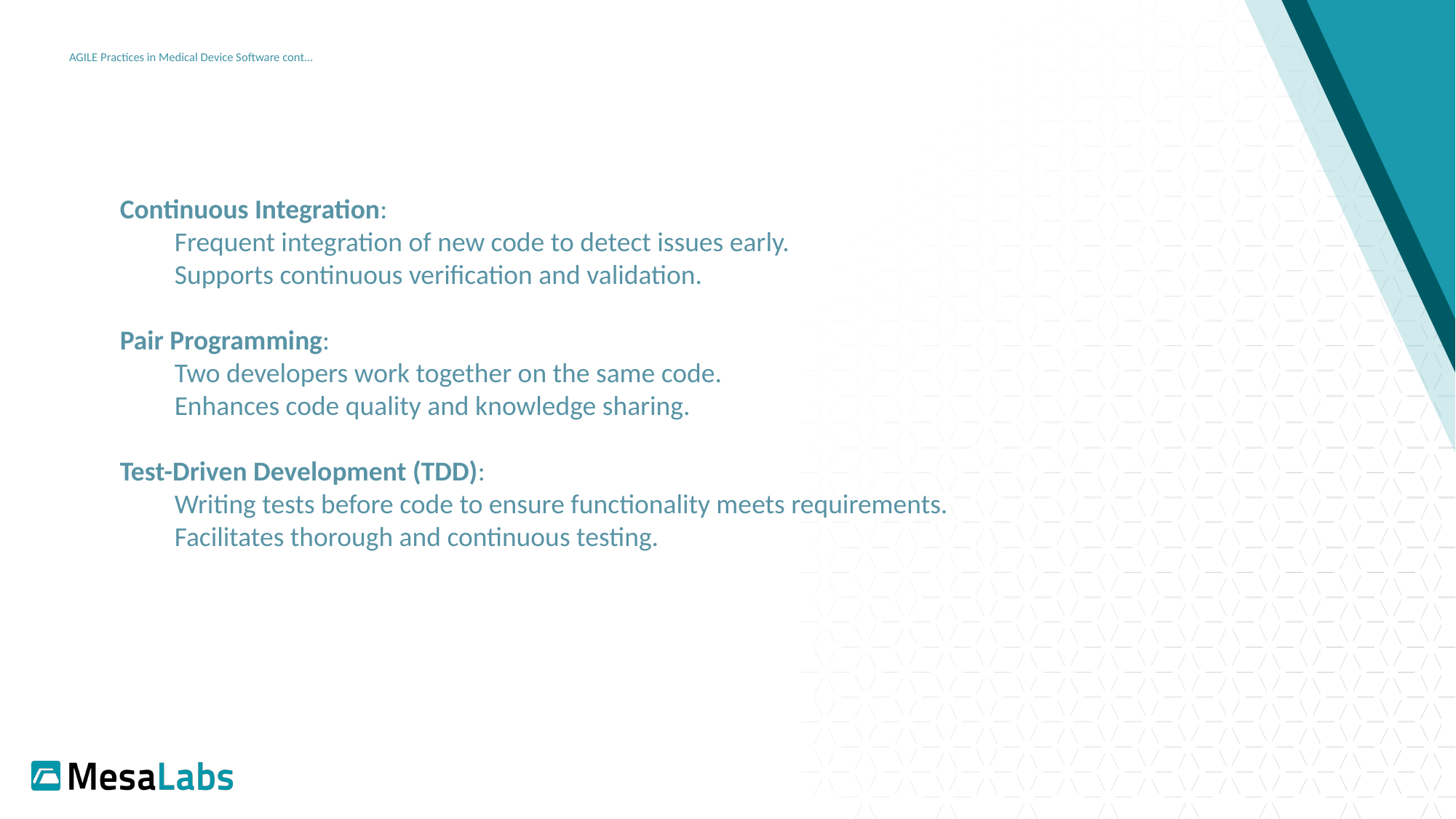

# AGILE Practices in Medical Device Software cont…

Continuous Integration:
Frequent integration of new code to detect issues early.​
Supports continuous verification and validation.
​
Pair Programming:
Two developers work together on the same code.​
Enhances code quality and knowledge sharing.
​
Test-Driven Development (TDD):
Writing tests before code to ensure functionality meets requirements.​
Facilitates thorough and continuous testing.